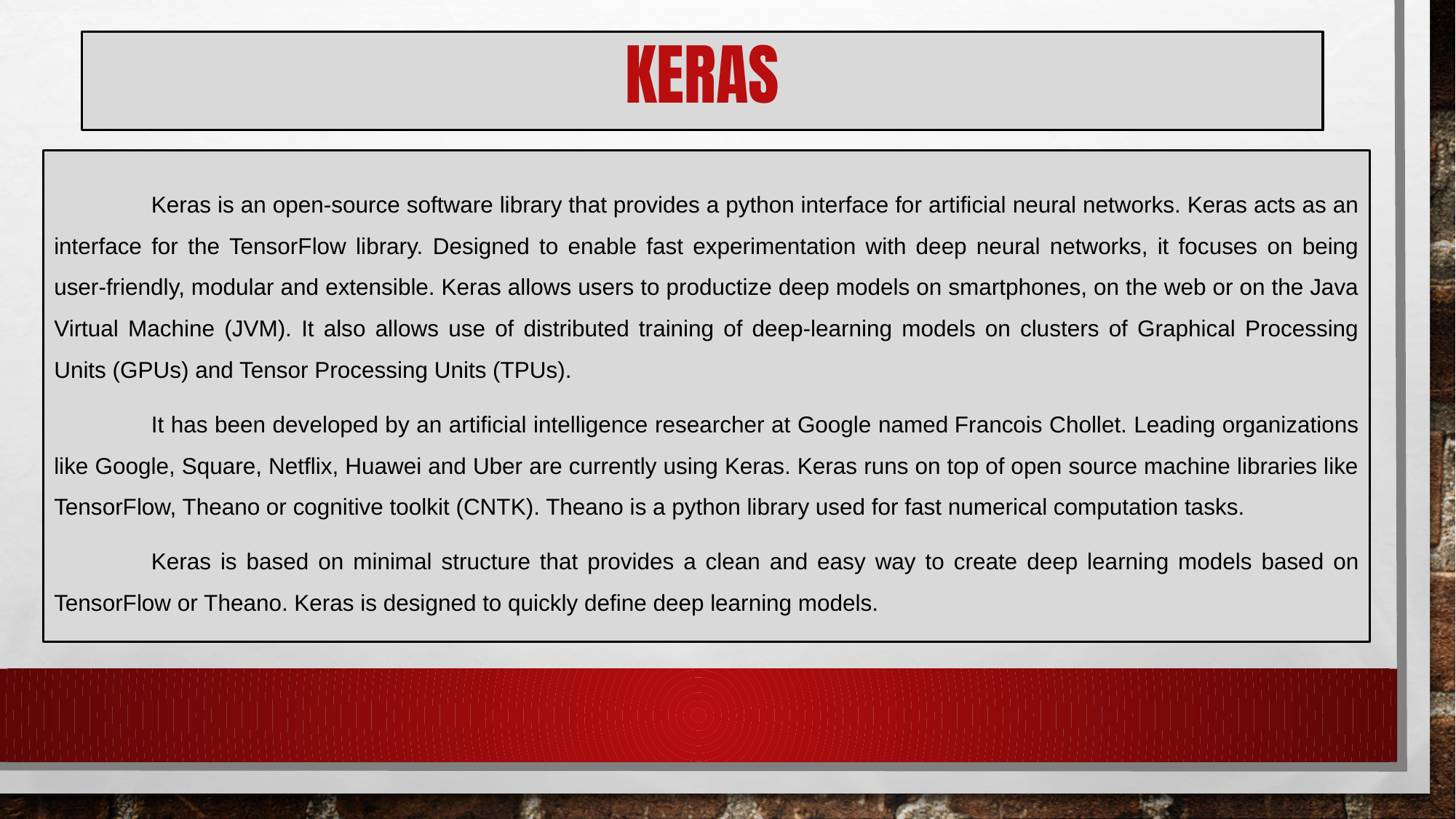

# KERAS
	Keras is an open-source software library that provides a python interface for artificial neural networks. Keras acts as an interface for the TensorFlow library. Designed to enable fast experimentation with deep neural networks, it focuses on being user-friendly, modular and extensible. Keras allows users to productize deep models on smartphones, on the web or on the Java Virtual Machine (JVM). It also allows use of distributed training of deep-learning models on clusters of Graphical Processing Units (GPUs) and Tensor Processing Units (TPUs).
	It has been developed by an artificial intelligence researcher at Google named Francois Chollet. Leading organizations like Google, Square, Netflix, Huawei and Uber are currently using Keras. Keras runs on top of open source machine libraries like TensorFlow, Theano or cognitive toolkit (CNTK). Theano is a python library used for fast numerical computation tasks.
	Keras is based on minimal structure that provides a clean and easy way to create deep learning models based on TensorFlow or Theano. Keras is designed to quickly define deep learning models.